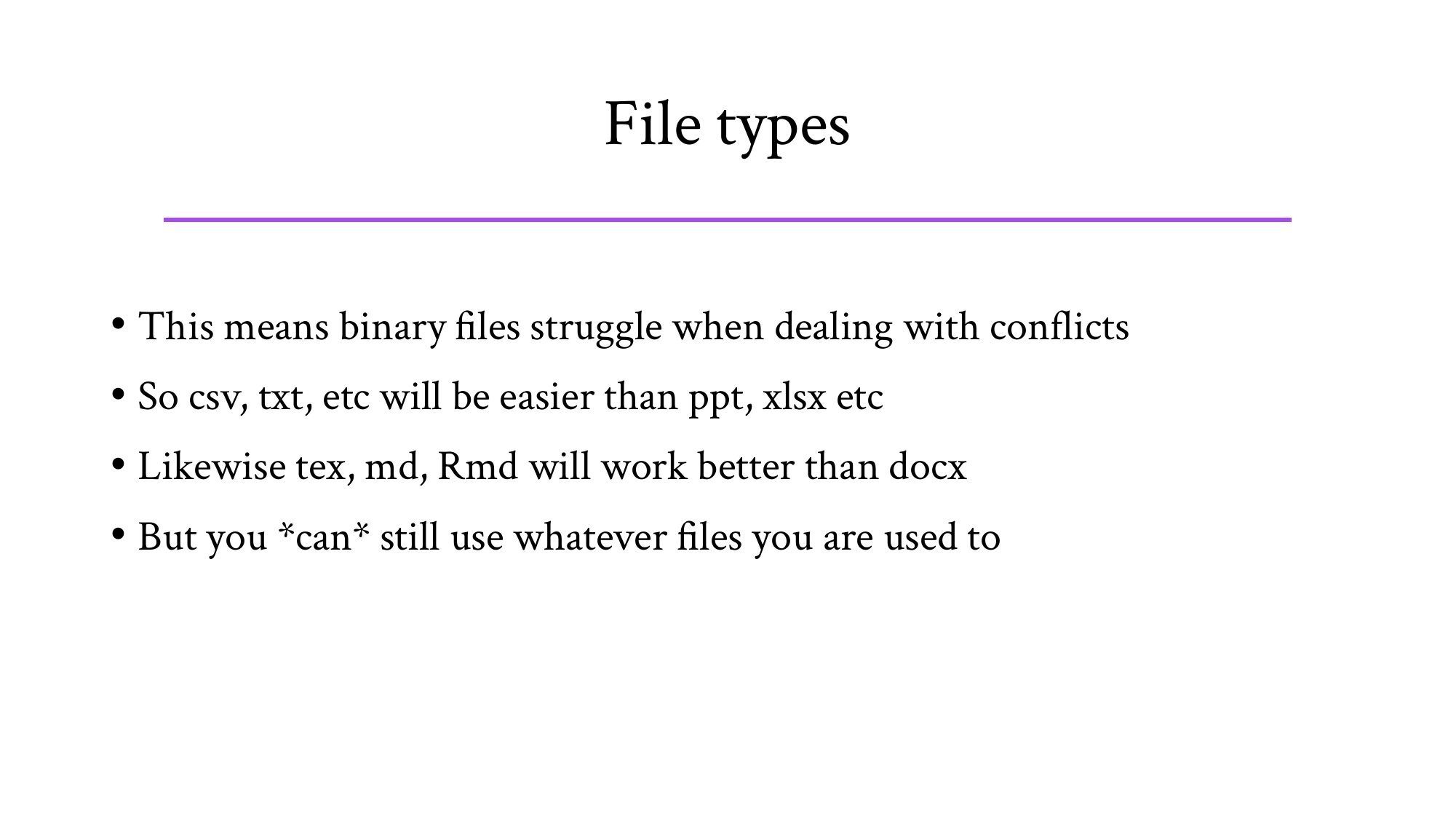

# File types
This means binary files struggle when dealing with conflicts
So csv, txt, etc will be easier than ppt, xlsx etc
Likewise tex, md, Rmd will work better than docx
But you *can* still use whatever files you are used to